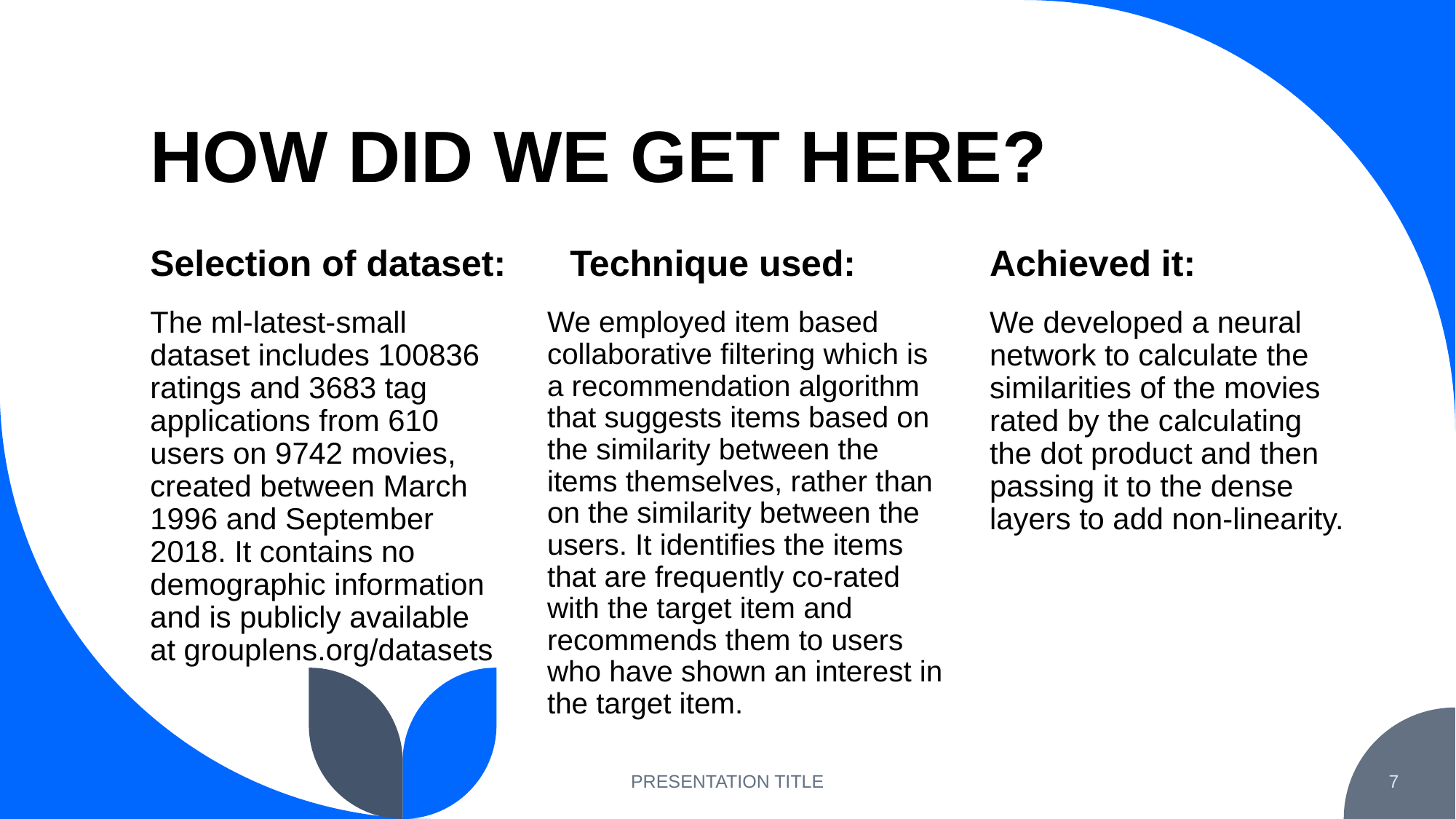

# HOW DID WE GET HERE?
Selection of dataset:
Technique used:
Achieved it:
The ml-latest-small dataset includes 100836 ratings and 3683 tag applications from 610 users on 9742 movies, created between March 1996 and September 2018. It contains no demographic information and is publicly available at grouplens.org/datasets
We employed item based collaborative filtering which is a recommendation algorithm that suggests items based on the similarity between the items themselves, rather than on the similarity between the users. It identifies the items that are frequently co-rated with the target item and recommends them to users who have shown an interest in the target item.

We developed a neural network to calculate the similarities of the movies rated by the calculating the dot product and then passing it to the dense layers to add non-linearity.
PRESENTATION TITLE
7